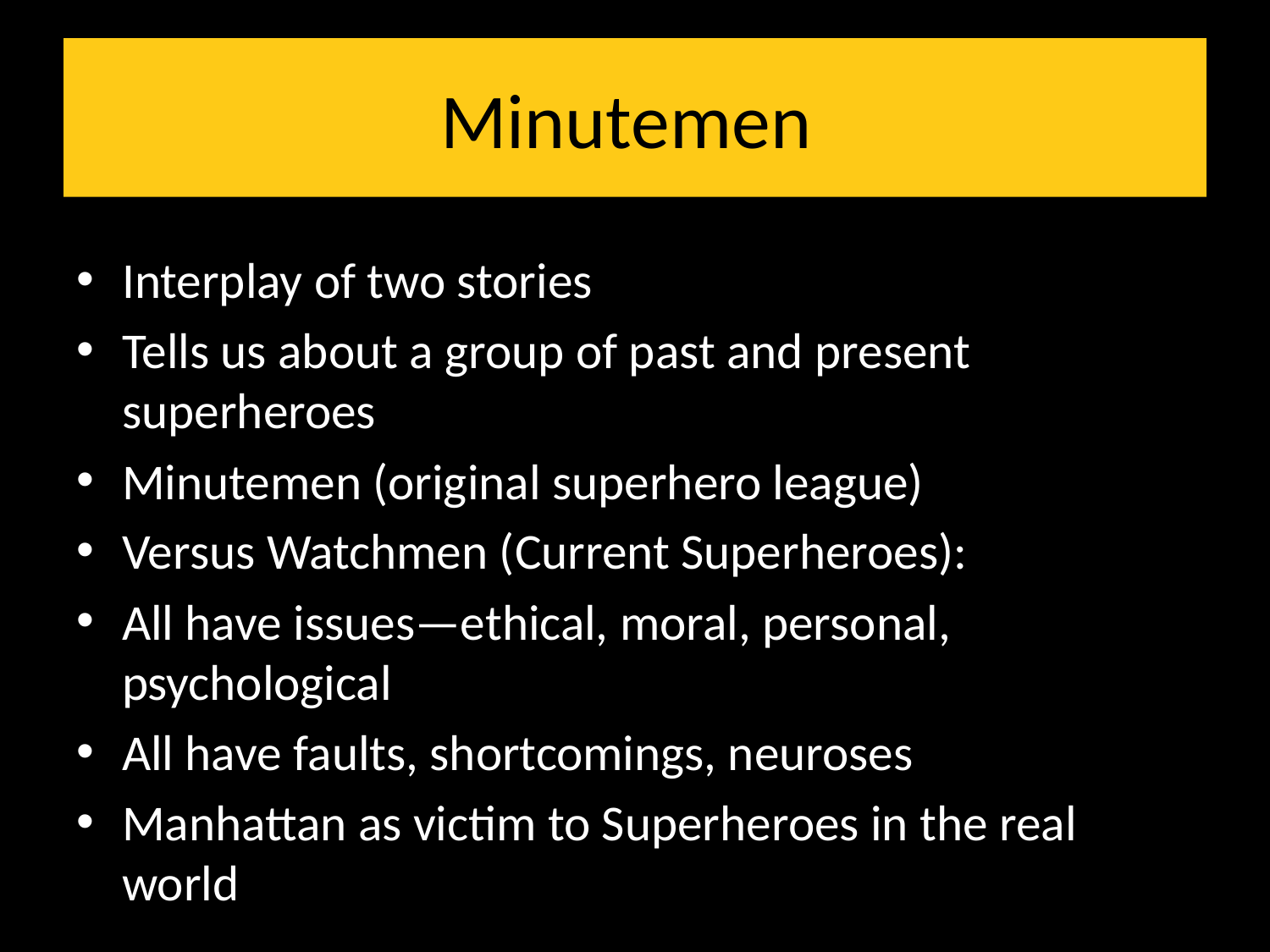

# Minutemen

Interplay of two stories
Tells us about a group of past and present superheroes
Minutemen (original superhero league)
Versus Watchmen (Current Superheroes):
All have issues—ethical, moral, personal, psychological
All have faults, shortcomings, neuroses
Manhattan as victim to Superheroes in the real world